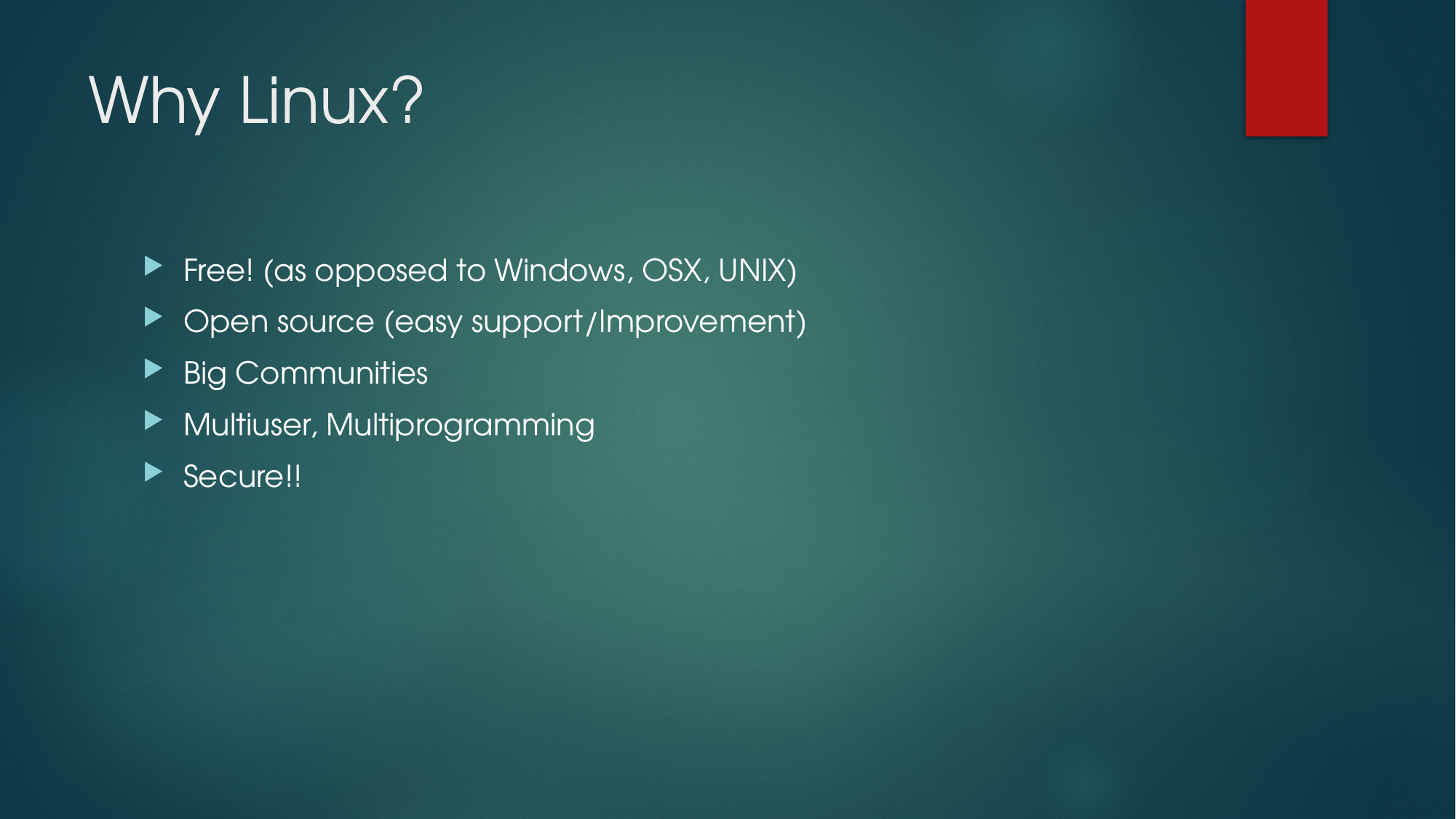

# Why Linux?
Free! (as opposed to Windows, OSX, UNIX)
Open source (easy support/Improvement)
Big Communities
Multiuser, Multiprogramming
Secure!!